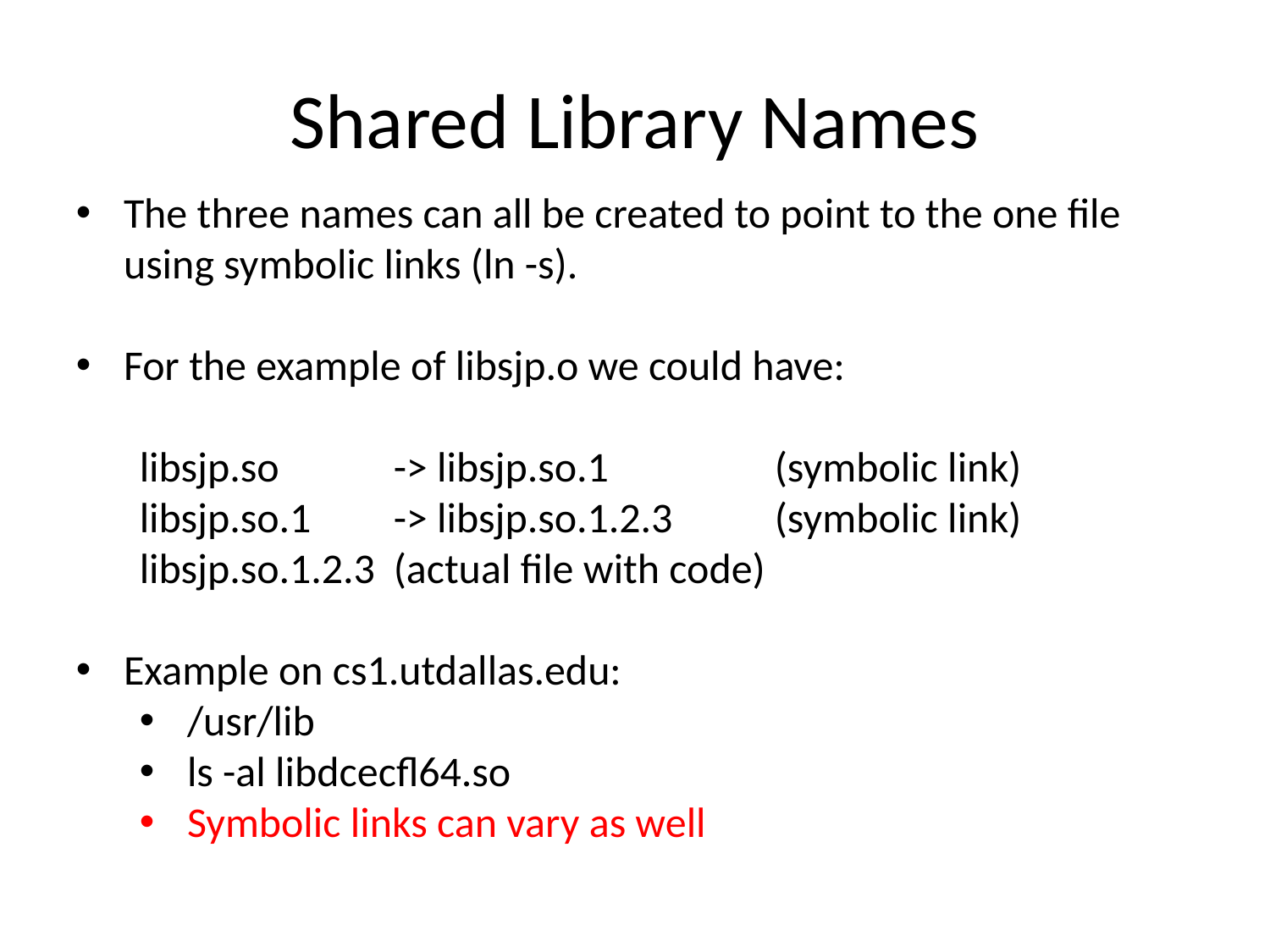

# Shared Library Names
The three names can all be created to point to the one file using symbolic links (ln -s).

For the example of libsjp.o we could have:

libsjp.so 	-> libsjp.so.1		(symbolic link)
libsjp.so.1	-> libsjp.so.1.2.3	(symbolic link)
libsjp.so.1.2.3	(actual file with code)

Example on cs1.utdallas.edu:
/usr/lib
ls -al libdcecfl64.so
Symbolic links can vary as well